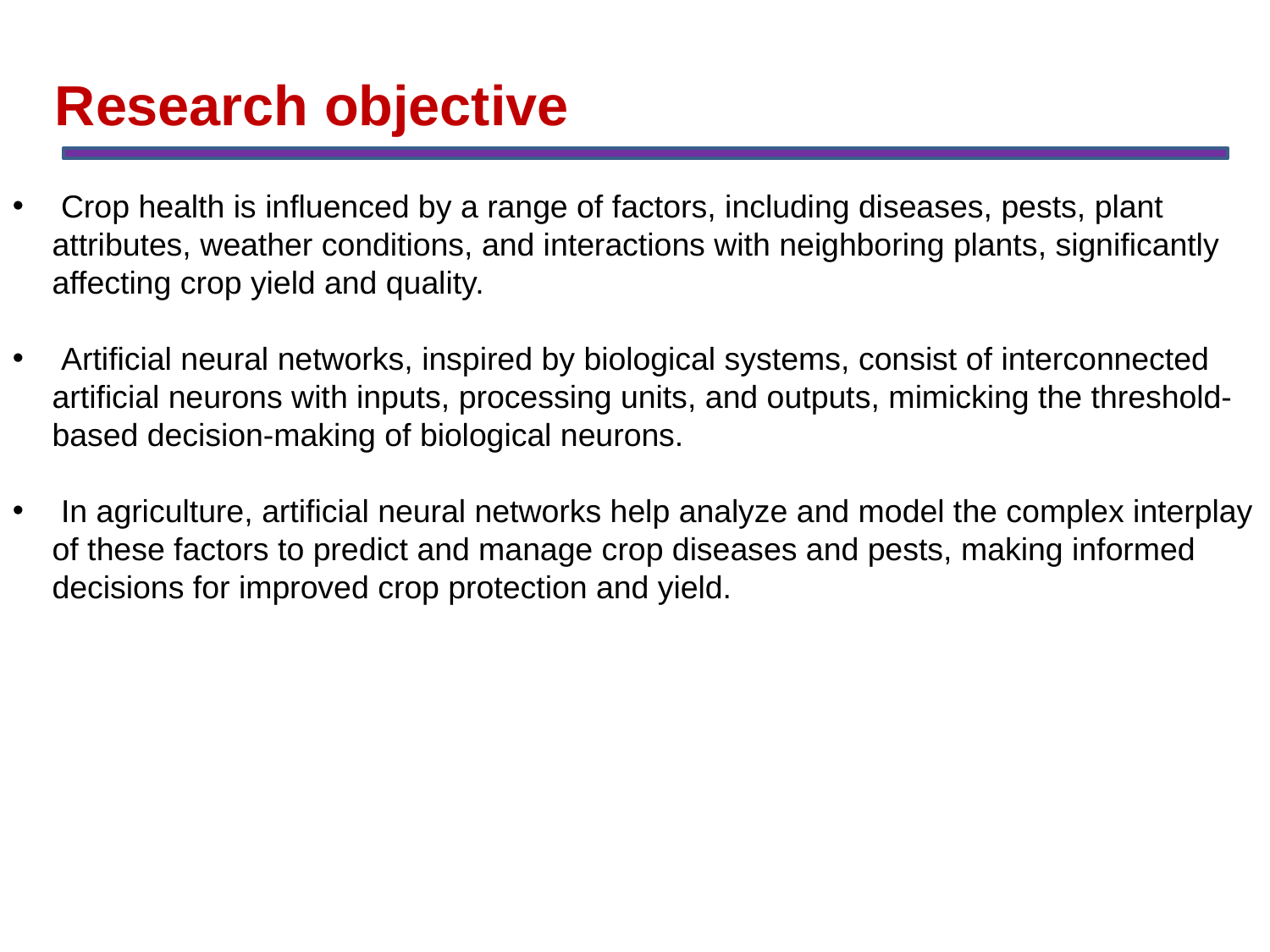

Research objective

 Crop health is influenced by a range of factors, including diseases, pests, plant attributes, weather conditions, and interactions with neighboring plants, significantly affecting crop yield and quality.

 Artificial neural networks, inspired by biological systems, consist of interconnected artificial neurons with inputs, processing units, and outputs, mimicking the threshold-based decision-making of biological neurons.

 In agriculture, artificial neural networks help analyze and model the complex interplay of these factors to predict and manage crop diseases and pests, making informed decisions for improved crop protection and yield.